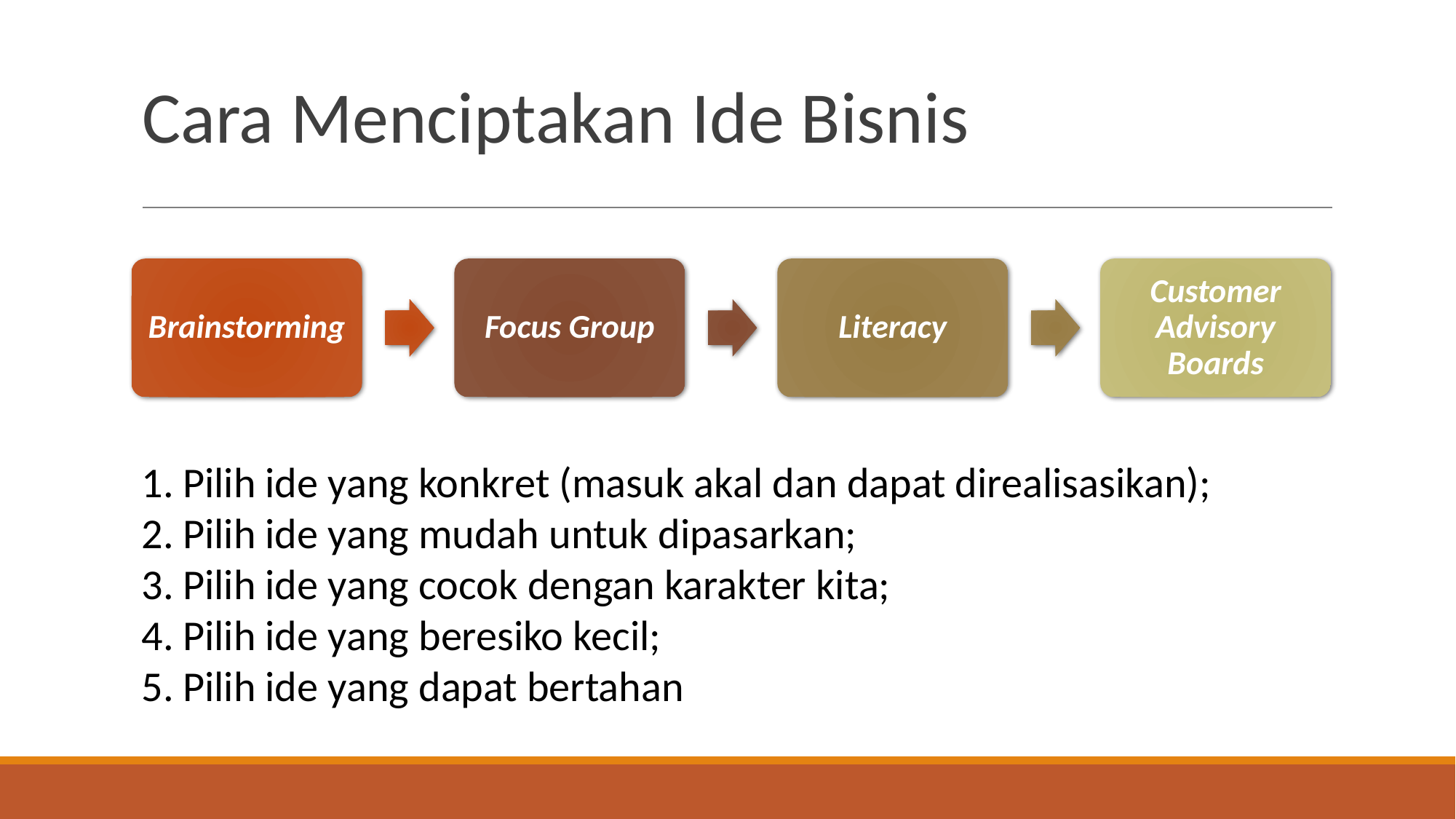

# Cara Menciptakan Ide Bisnis

Brainstorming
Focus Group
Literacy
Customer Advisory Boards

Pilih ide yang konkret (masuk akal dan dapat direalisasikan);
Pilih ide yang mudah untuk dipasarkan;
Pilih ide yang cocok dengan karakter kita;
Pilih ide yang beresiko kecil;
Pilih ide yang dapat bertahan